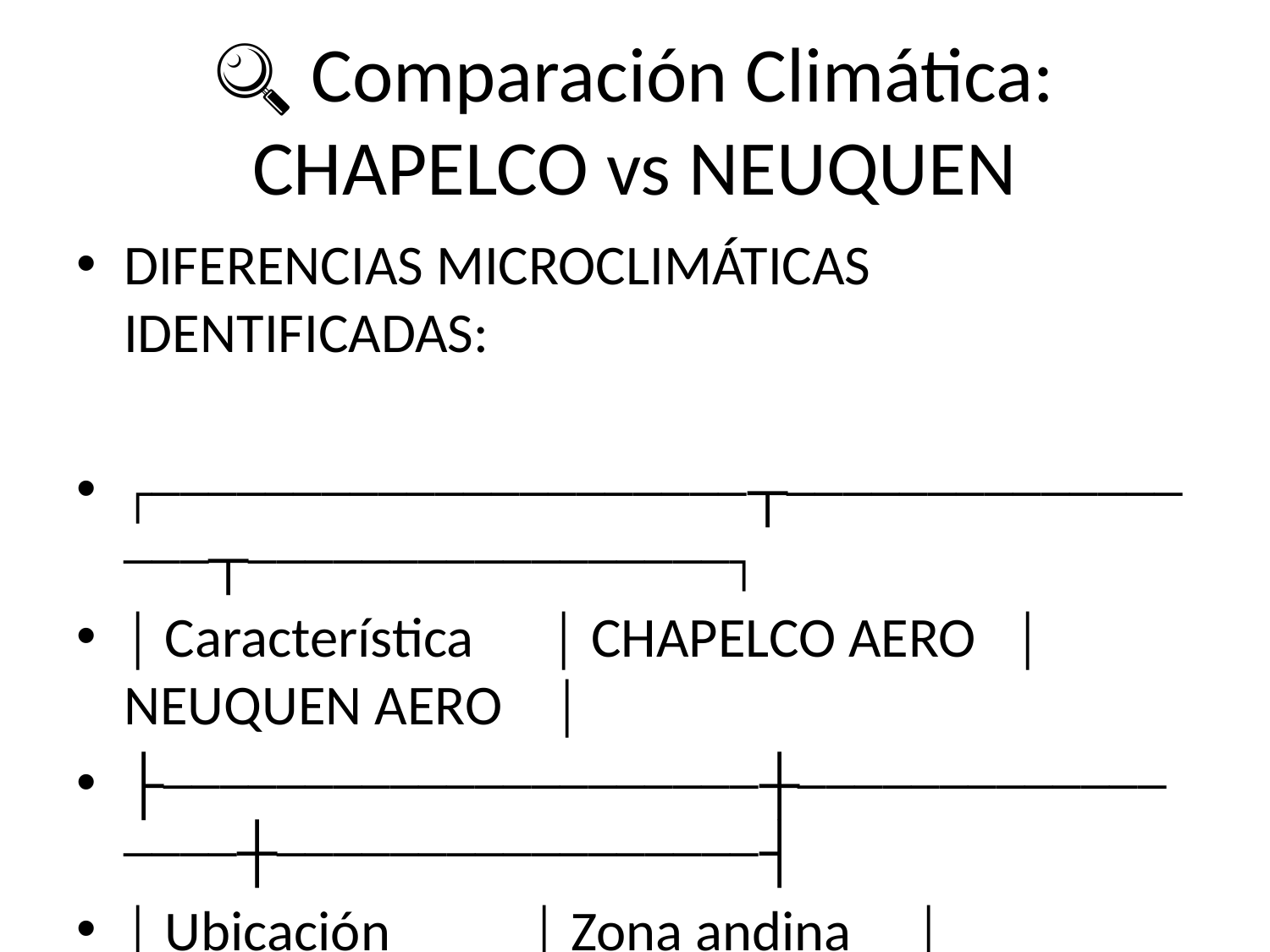

# 🔍 Comparación Climática: CHAPELCO vs NEUQUEN
DIFERENCIAS MICROCLIMÁTICAS IDENTIFICADAS:

┌─────────────────────┬─────────────────┬─────────────────┐
│ Característica      │ CHAPELCO AERO   │ NEUQUEN AERO    │
├─────────────────────┼─────────────────┼─────────────────┤
│ Ubicación           │ Zona andina     │ Capital/llanura │
│ Altitud             │ 779 metros      │ 271 metros      │
│ Temperatura media   │ Más baja        │ Más alta        │
│ Humedad promedio    │ Mayor (>80%)    │ Menor (<70%)    │
│ Variabilidad        │ Más estable     │ Más variable    │
│ Patrón climático    │ Montañoso       │ Continental     │
└─────────────────────┴─────────────────┴─────────────────┘

ANÁLISIS ESTADÍSTICO:
• Diferencia altitudinal: 508 metros (impacto significativo)
• Correlación HUM-PNM similar en ambas estaciones (-0.45)
• Amplitud térmica diaria mayor en NEUQUEN (continental)
• Días con lluvia distribuidos: 15 CHAPELCO, 14 NEUQUEN

INTERPRETACIÓN:
La diferencia de altitud y ubicación geográfica genera microclimas
complementarios que enriquecen el análisis meteorológico provincial.